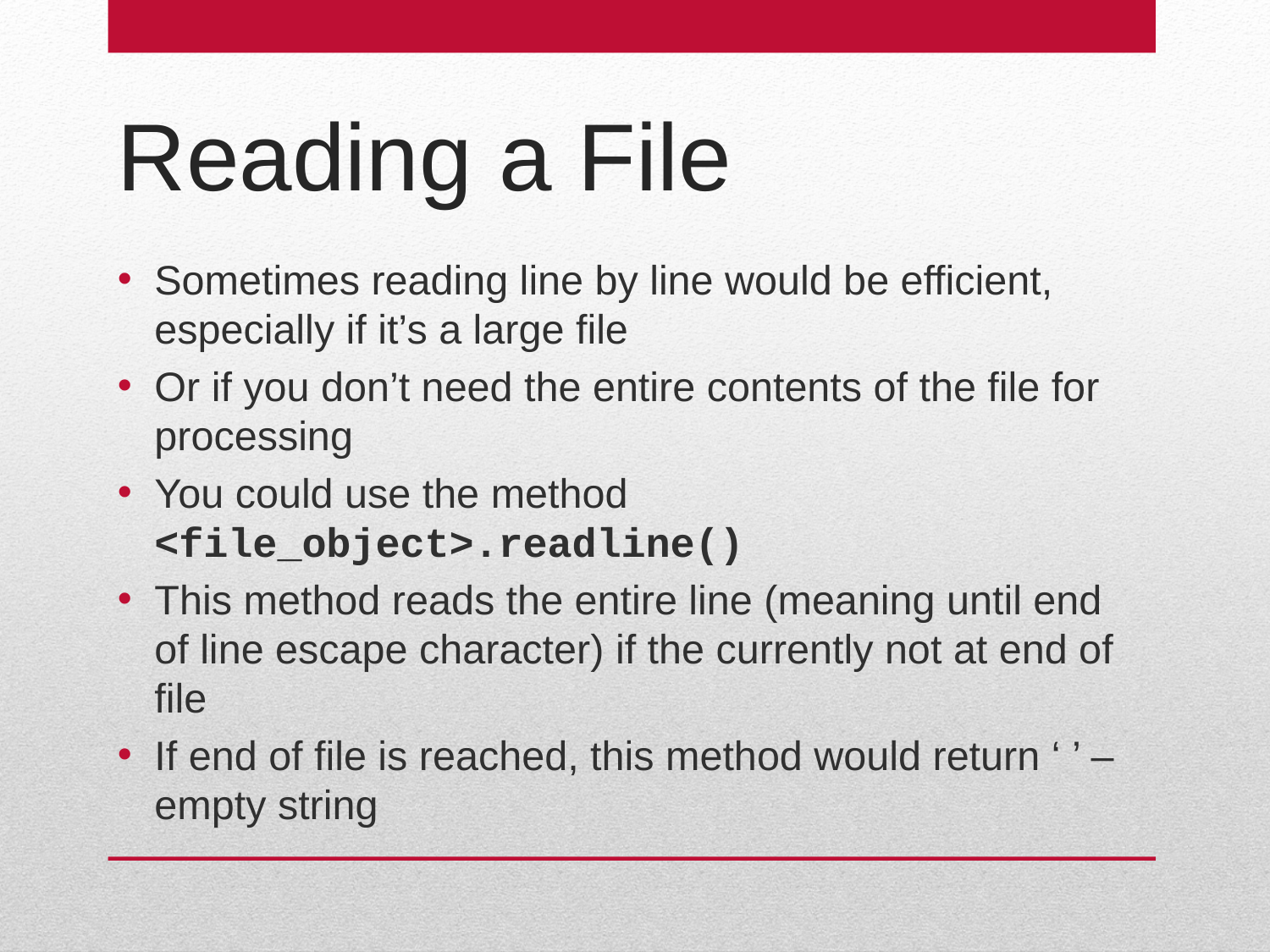

# Reading a File
Sometimes reading line by line would be efficient, especially if it’s a large file
Or if you don’t need the entire contents of the file for processing
You could use the method <file_object>.readline()
This method reads the entire line (meaning until end of line escape character) if the currently not at end of file
If end of file is reached, this method would return ‘ ’ – empty string